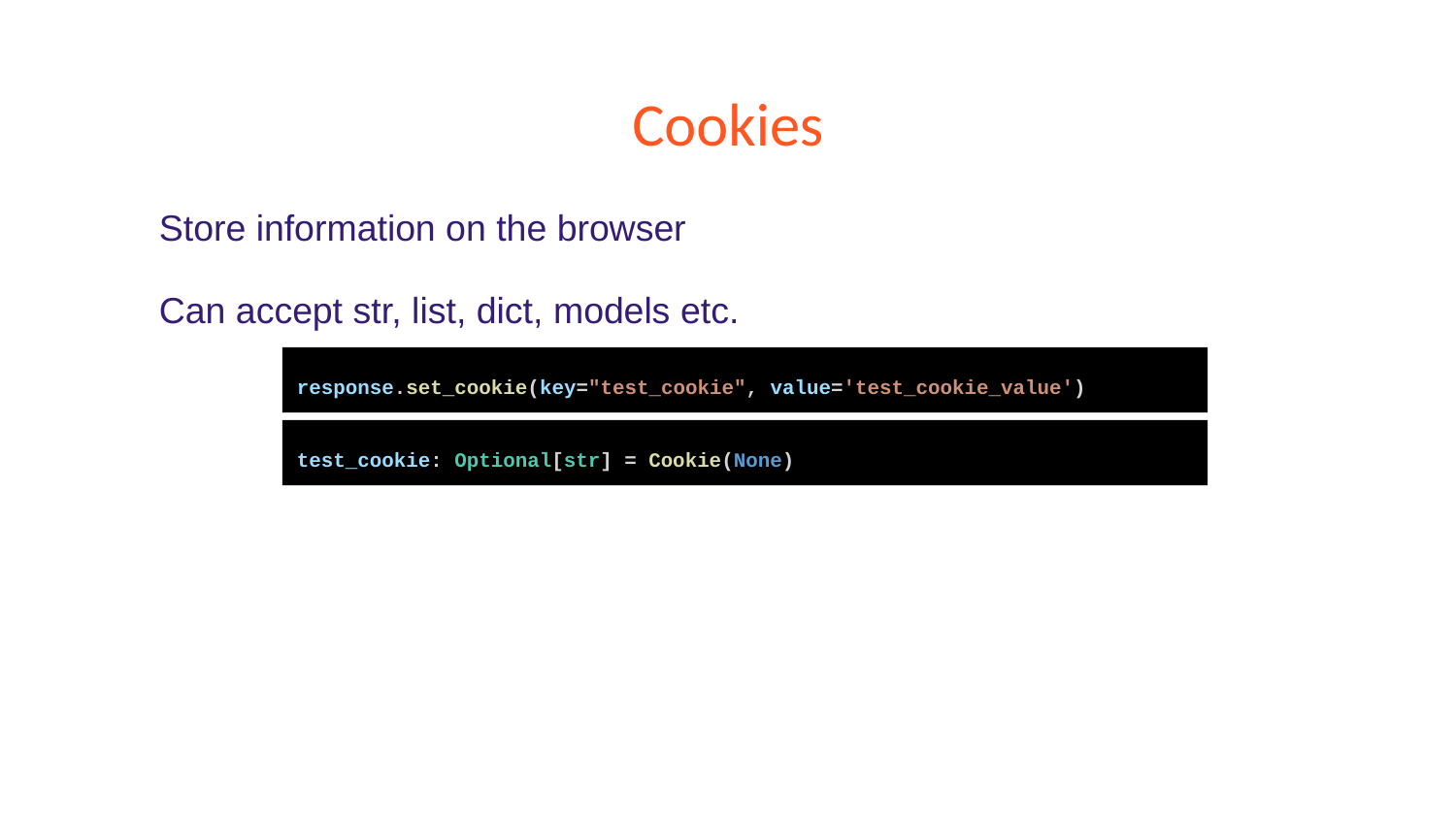

# Cookies
Store information on the browser
Can accept str, list, dict, models etc.

response.set_cookie(key="test_cookie", value='test_cookie_value')
test_cookie: Optional[str] = Cookie(None)